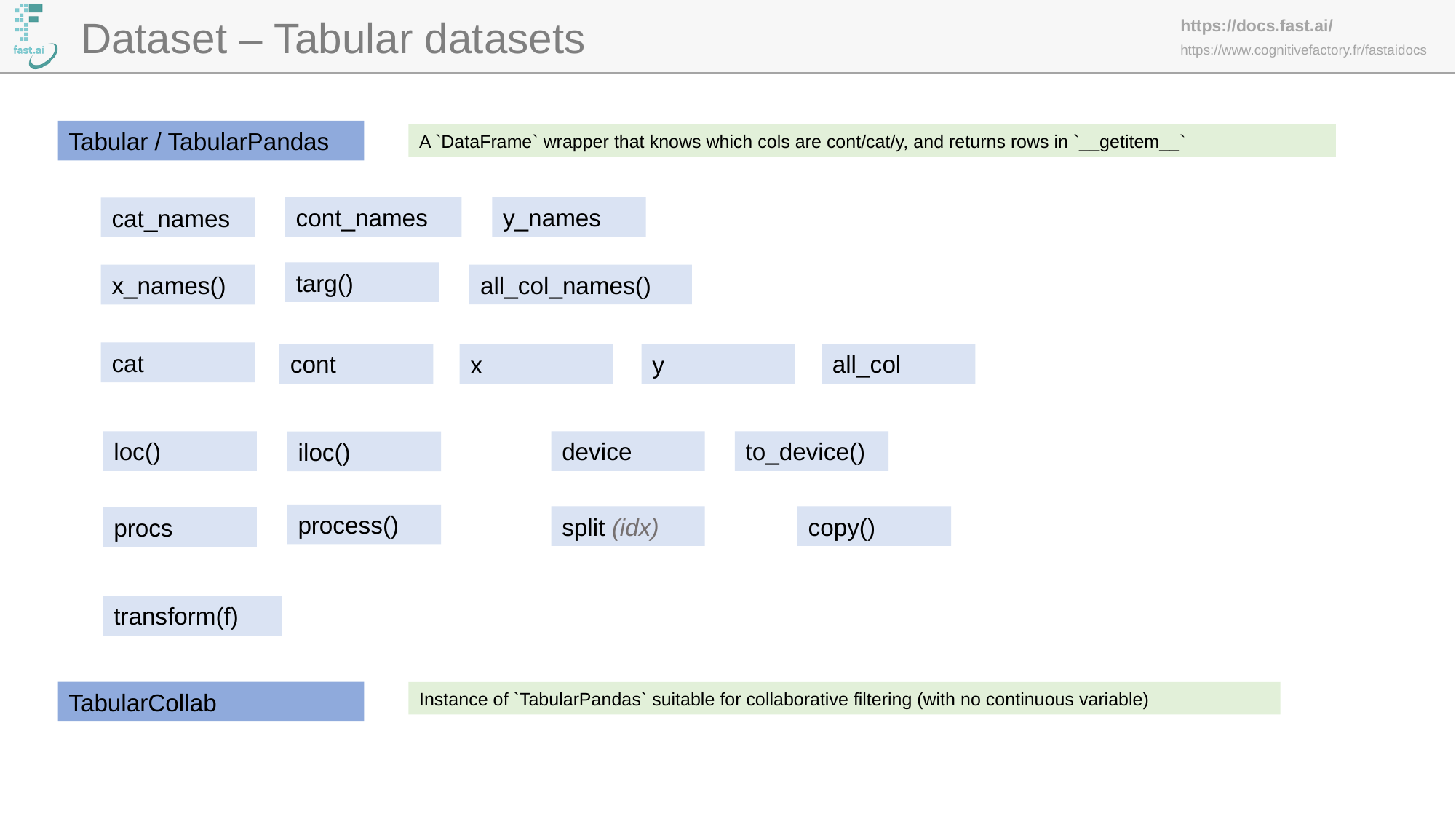

Dataset – Tabular datasets
Tabular / TabularPandas
A `DataFrame` wrapper that knows which cols are cont/cat/y, and returns rows in `__getitem__`
cont_names
y_names
cat_names
targ()
all_col_names()
x_names()
cat
cont
all_col
x
y
loc()
device
to_device()
iloc()
process()
split (idx)
copy()
procs
transform(f)
TabularCollab
Instance of `TabularPandas` suitable for collaborative filtering (with no continuous variable)